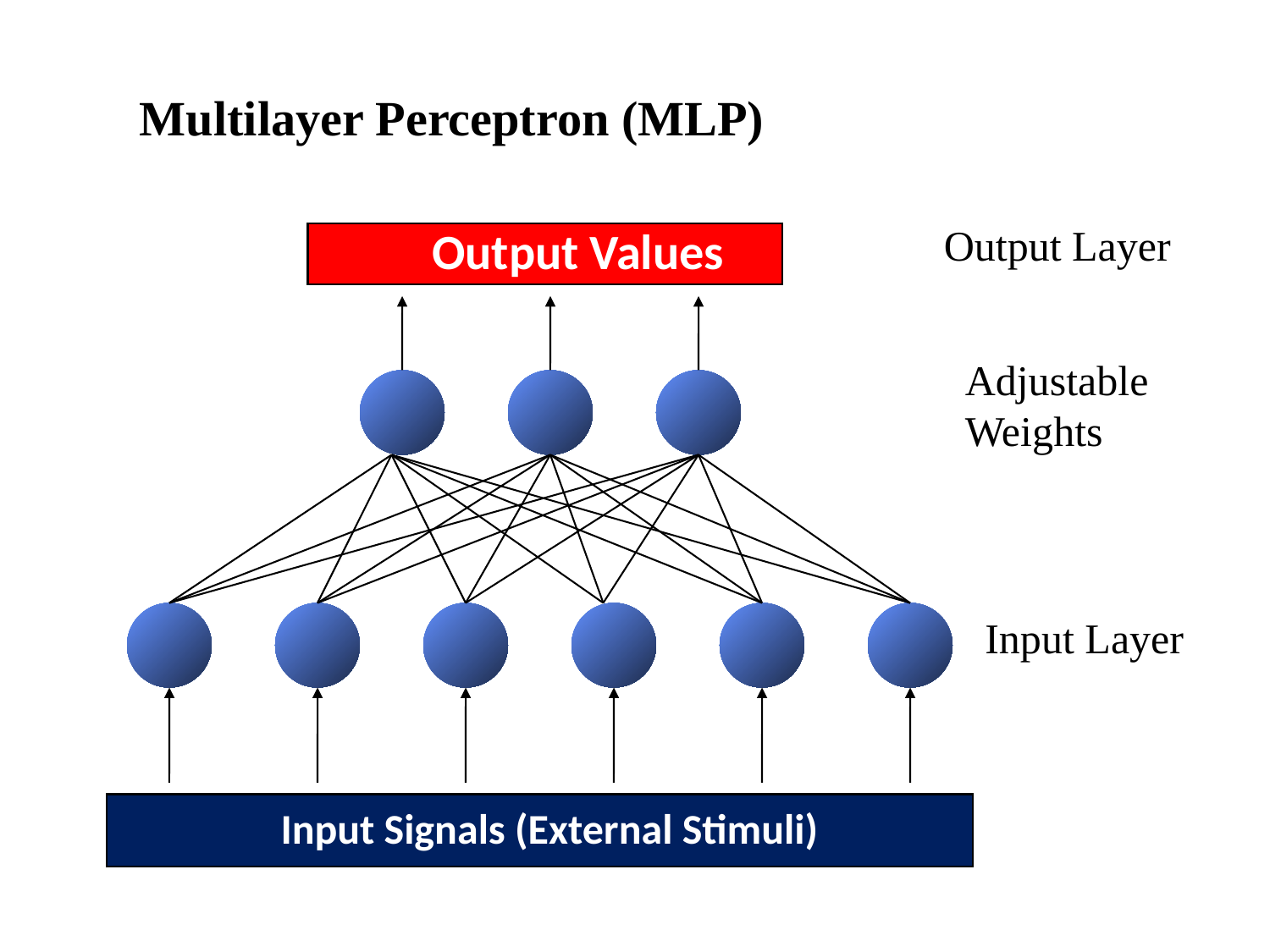

Multilayer Perceptron (MLP)
Output Layer
Output Values

Input Signals (External Stimuli)
Adjustable
Weights
Input Layer